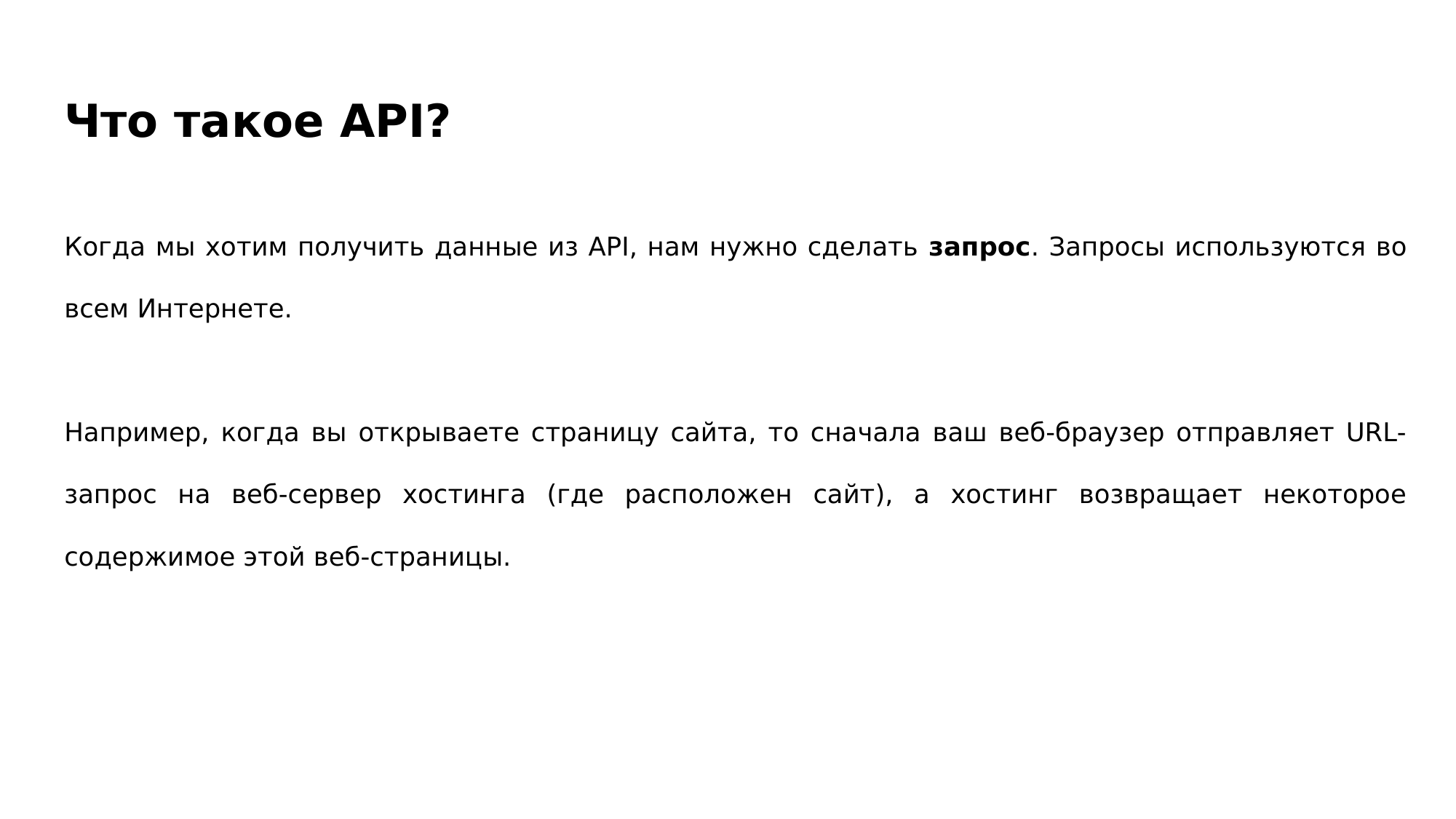

# Что такое API?
Когда мы хотим получить данные из API, нам нужно сделать запрос. Запросы используются во всем Интернете.

Например, когда вы открываете страницу сайта, то сначала ваш веб-браузер отправляет URL-запрос на веб-сервер хостинга (где расположен сайт), а хостинг возвращает некоторое содержимое этой веб-страницы.